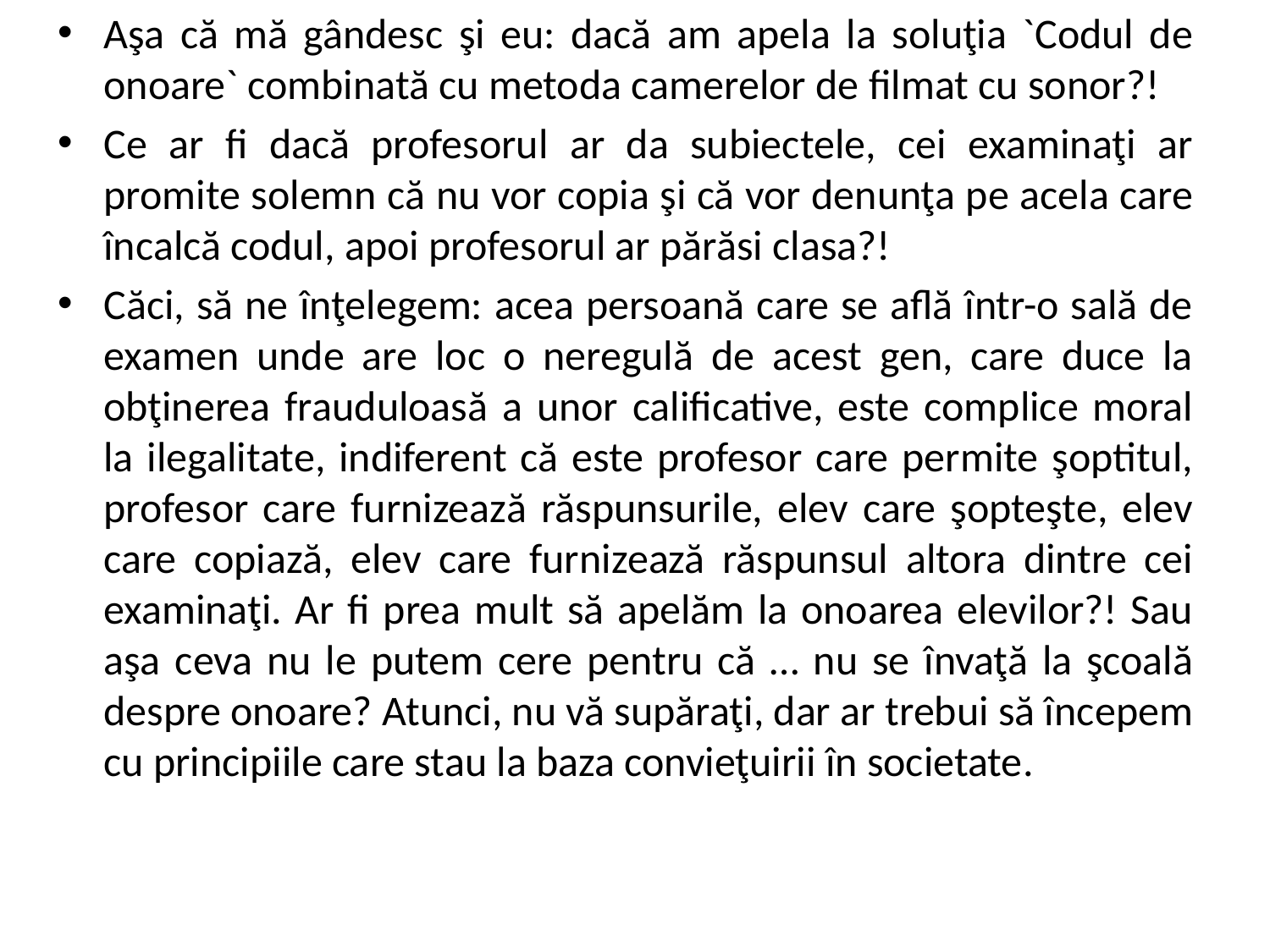

Aşa că mă gândesc şi eu: dacă am apela la soluţia `Codul de onoare` combinată cu metoda camerelor de filmat cu sonor?!
Ce ar fi dacă profesorul ar da subiectele, cei examinaţi ar promite solemn că nu vor copia şi că vor denunţa pe acela care încalcă codul, apoi profesorul ar părăsi clasa?!
Căci, să ne înţelegem: acea persoană care se află într-o sală de examen unde are loc o neregulă de acest gen, care duce la obţinerea frauduloasă a unor calificative, este complice moral la ilegalitate, indiferent că este profesor care permite şoptitul, profesor care furnizează răspunsurile, elev care şopteşte, elev care copiază, elev care furnizează răspunsul altora dintre cei examinaţi. Ar fi prea mult să apelăm la onoarea elevilor?! Sau aşa ceva nu le putem cere pentru că … nu se învaţă la şcoală despre onoare? Atunci, nu vă supăraţi, dar ar trebui să începem cu principiile care stau la baza convieţuirii în societate.